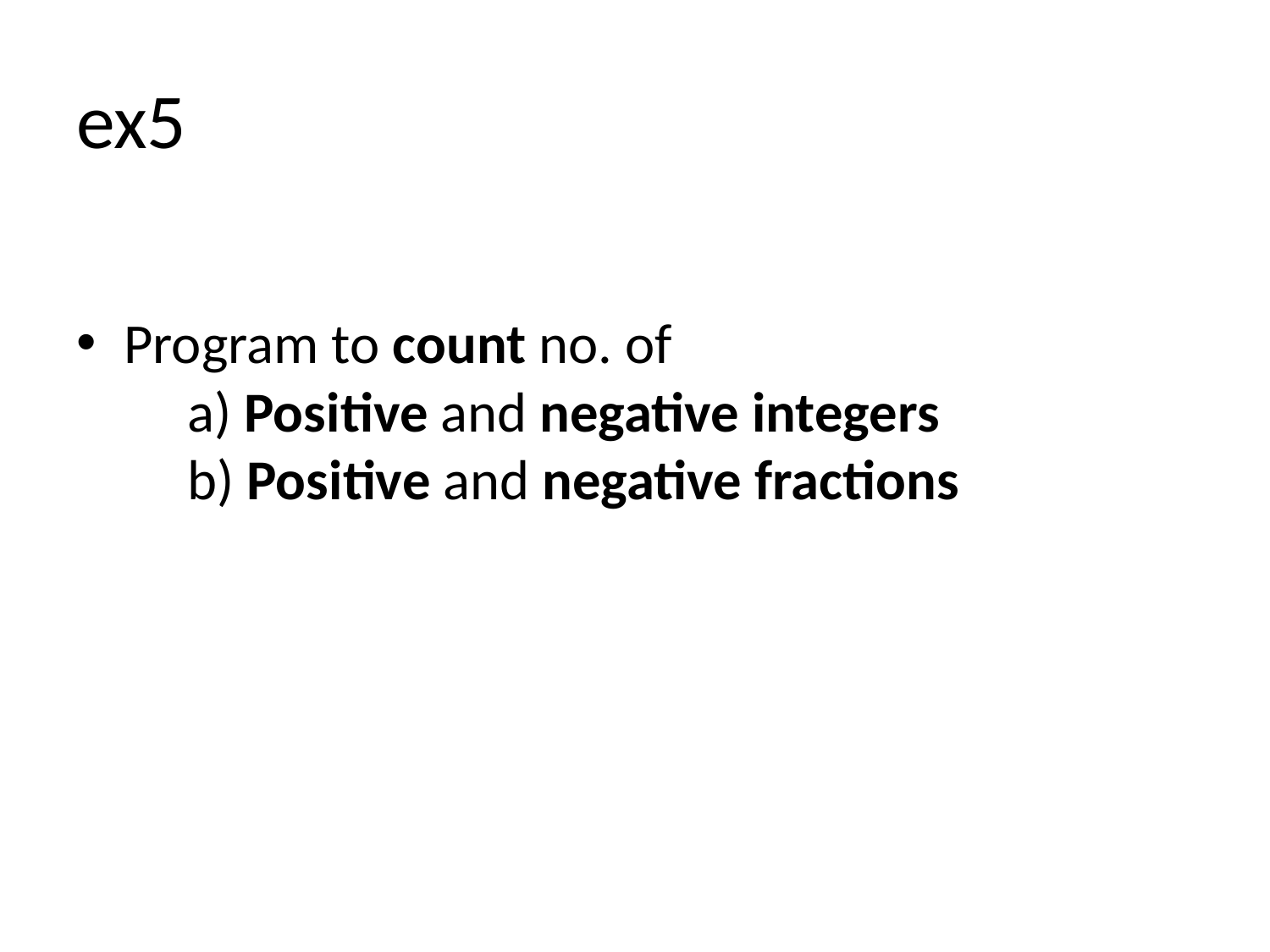

# ex5

Program to count no. of
     a) Positive and negative integers
     b) Positive and negative fractions